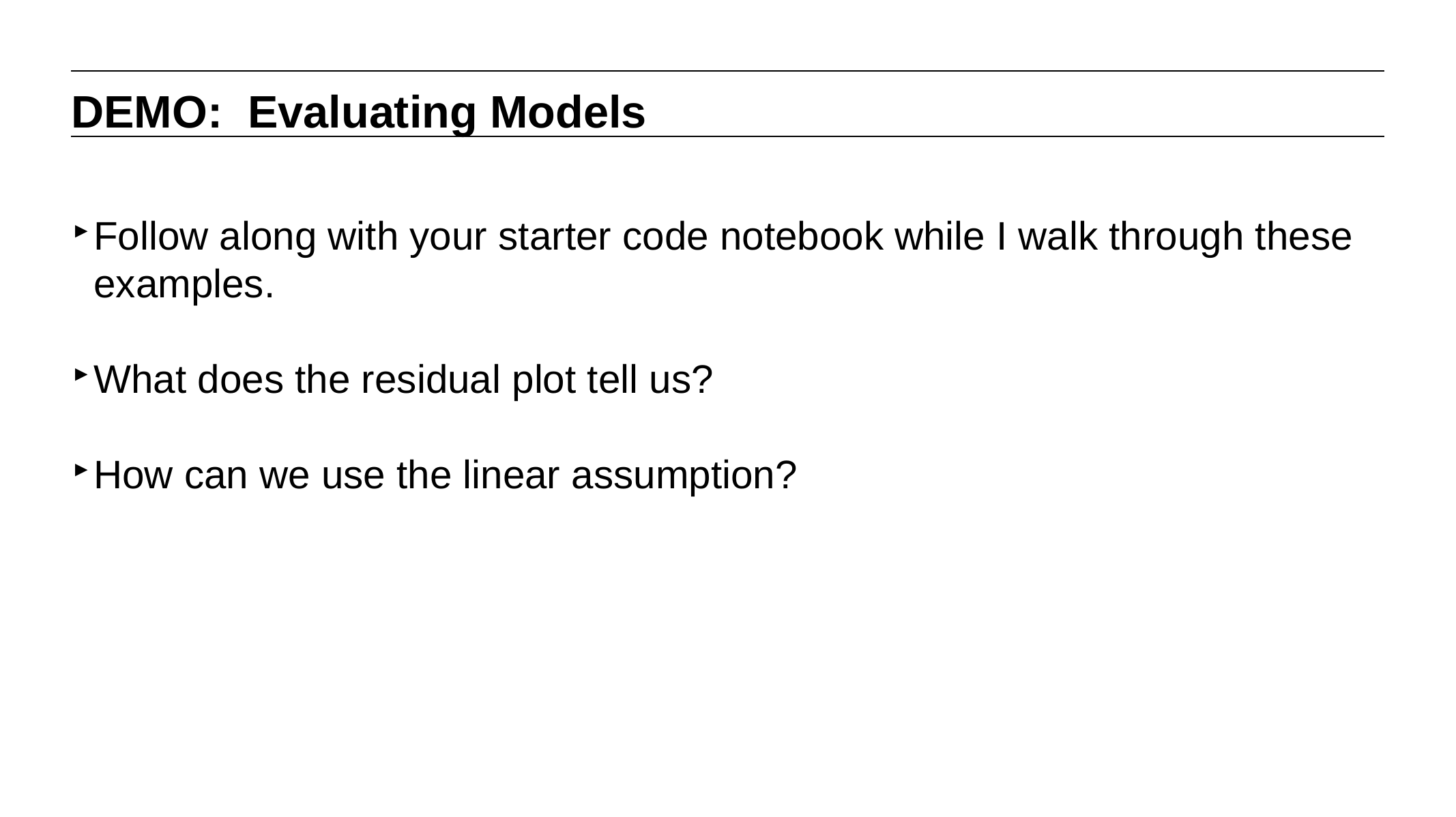

DEMO:  Evaluating Models

Follow along with your starter code notebook while I walk through these examples.

What does the residual plot tell us?

How can we use the linear assumption?